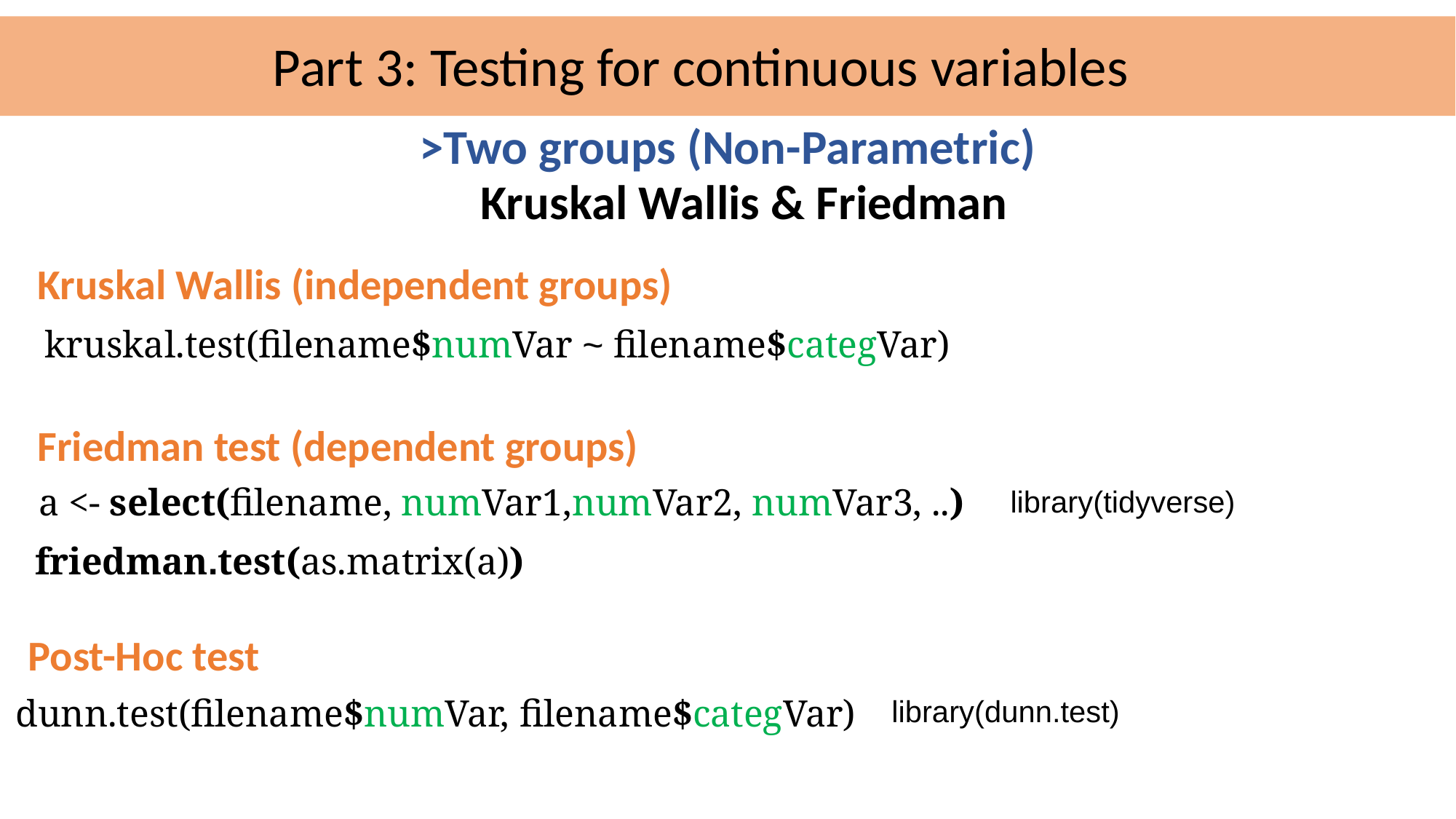

Part 3: Testing for continuous variables
# >Two groups (Non-Parametric)
Kruskal Wallis & Friedman
Kruskal Wallis (independent groups)
kruskal.test(filename$numVar ~ filename$categVar)
Friedman test (dependent groups)
library(tidyverse)
a <- select(filename, numVar1,numVar2, numVar3, ..)

friedman.test(as.matrix(a))
Post-Hoc test
dunn.test(filename$numVar, filename$categVar)
library(dunn.test)